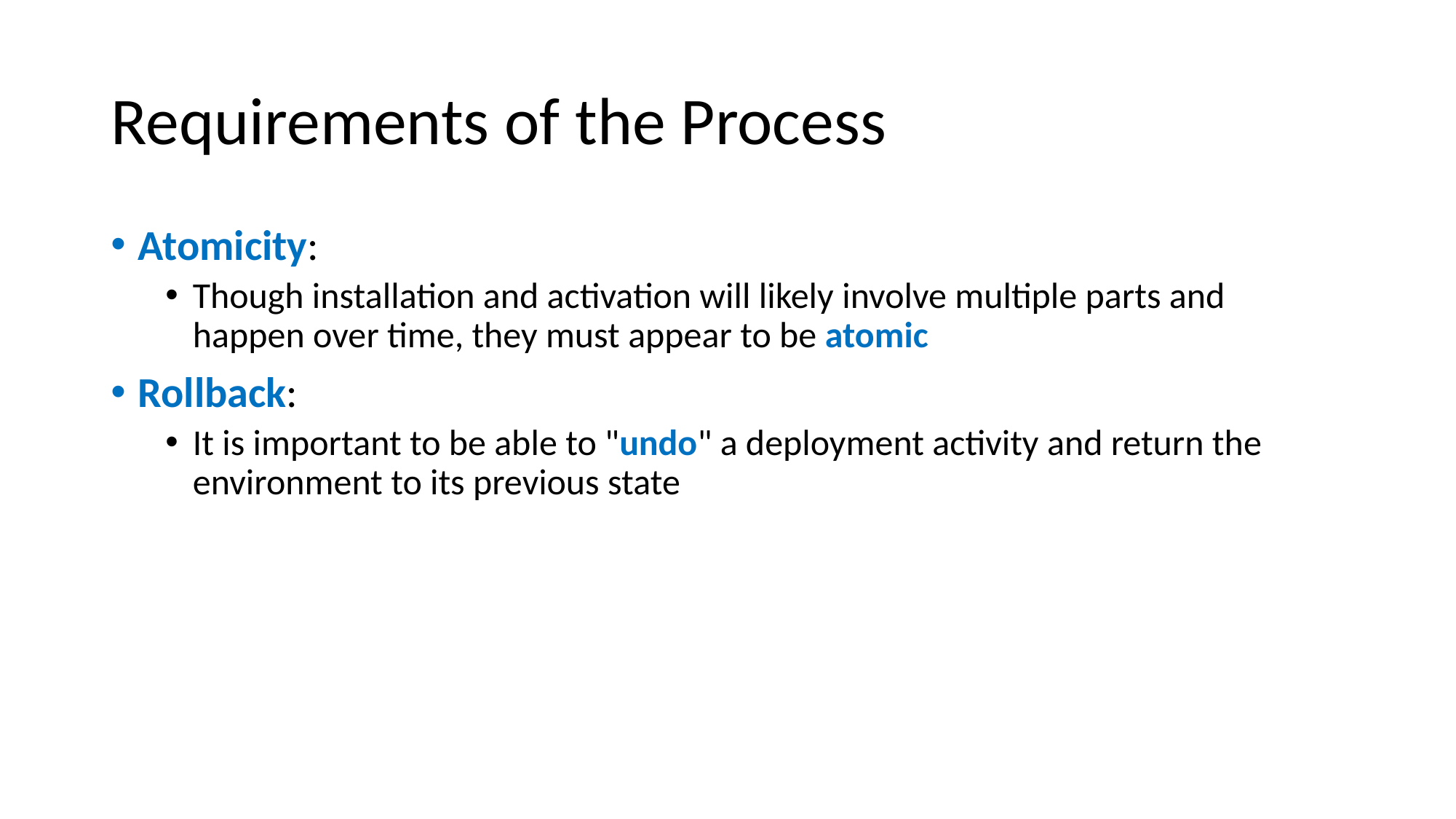

# Requirements of the Process
Atomicity:
Though installation and activation will likely involve multiple parts and happen over time, they must appear to be atomic
Rollback:
It is important to be able to "undo" a deployment activity and return the environment to its previous state